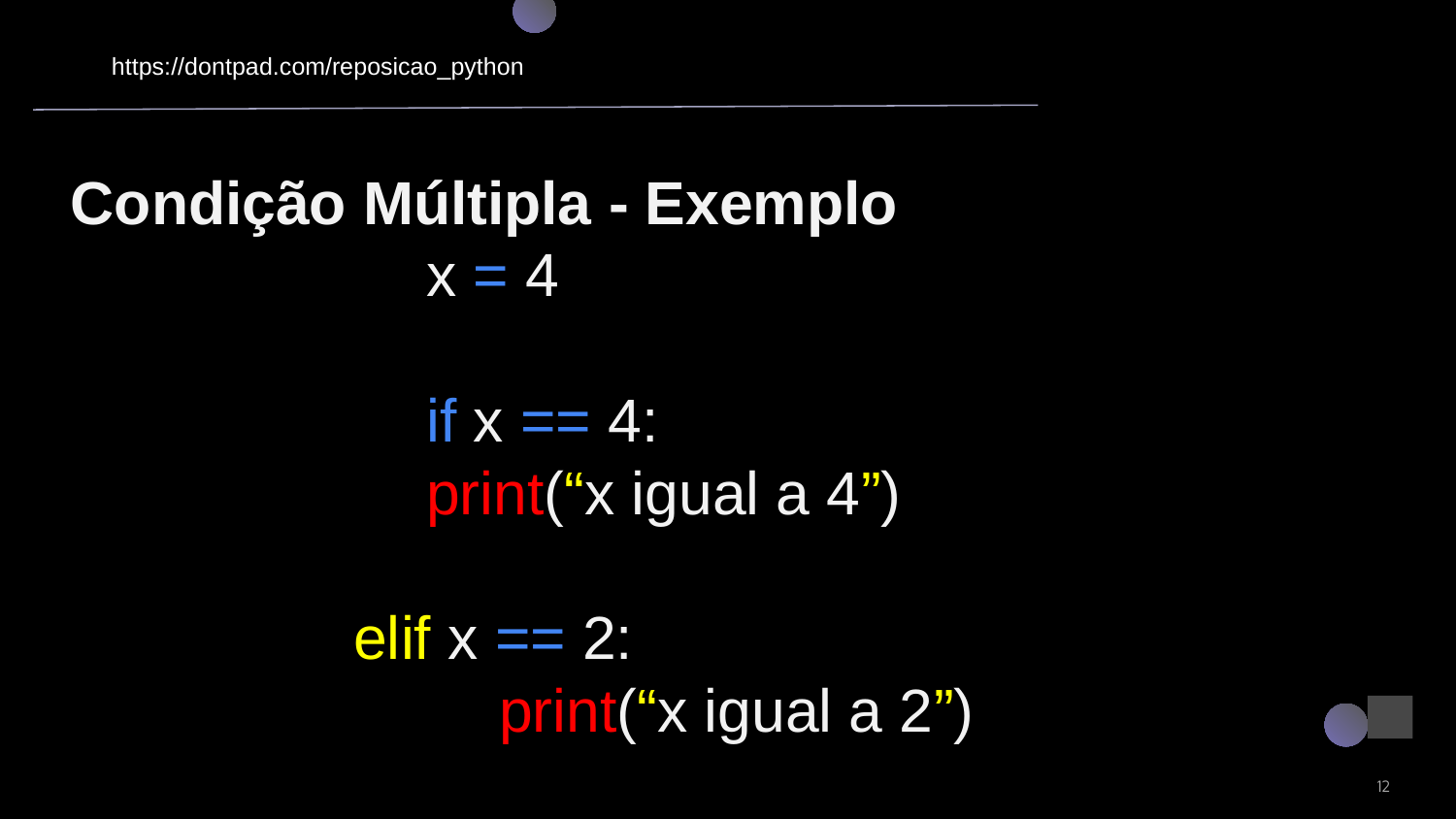

https://dontpad.com/reposicao_python
Condição Múltipla - Exemplo
	x = 4

	if x == 4:
	print(“x igual a 4”)

elif x == 2:
	print(“x igual a 2”)
12